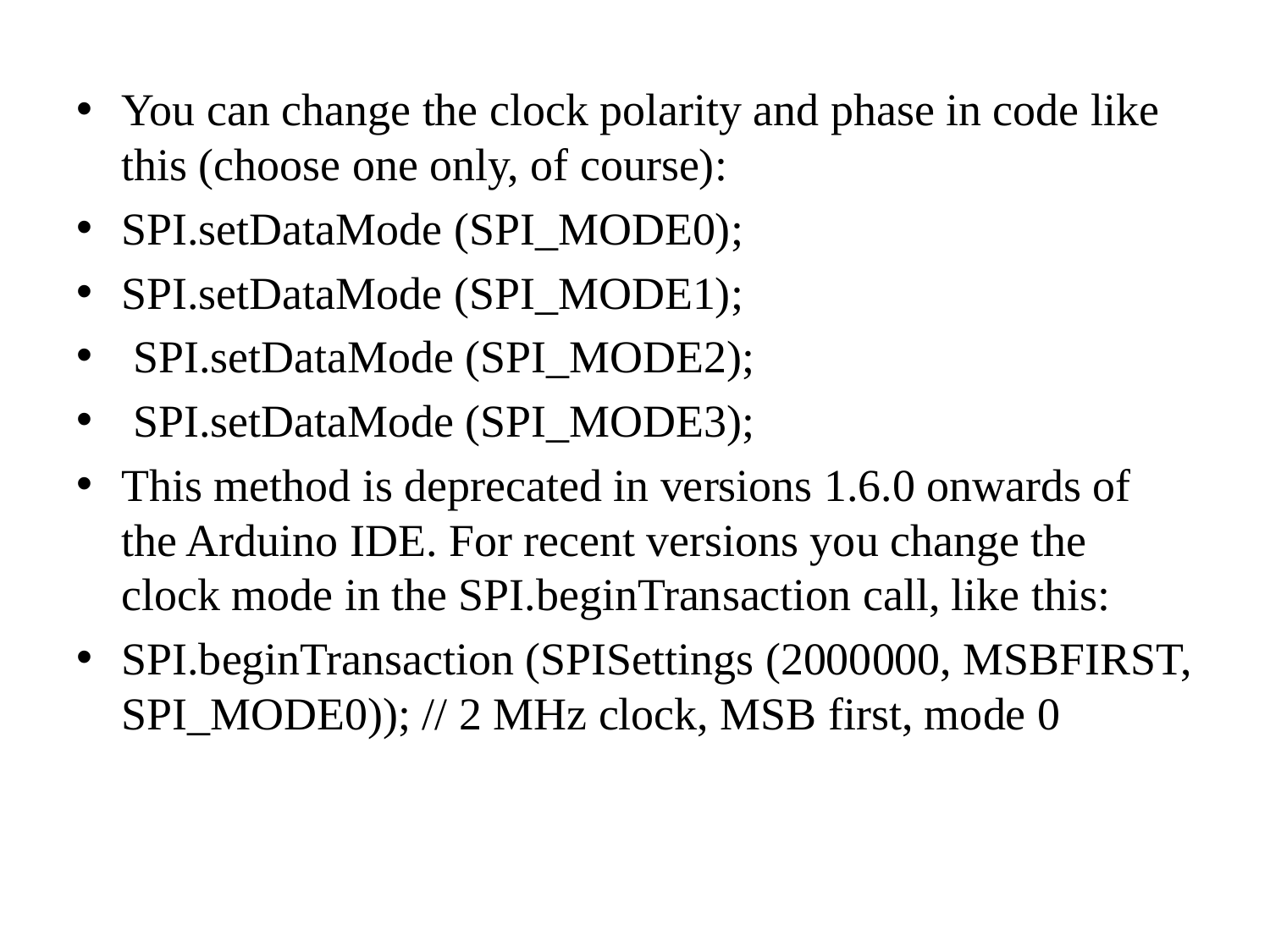

#
You can change the clock polarity and phase in code like this (choose one only, of course):
SPI.setDataMode (SPI_MODE0);
SPI.setDataMode (SPI_MODE1);
 SPI.setDataMode (SPI_MODE2);
 SPI.setDataMode (SPI_MODE3);
This method is deprecated in versions 1.6.0 onwards of the Arduino IDE. For recent versions you change the clock mode in the SPI.beginTransaction call, like this:
SPI.beginTransaction (SPISettings (2000000, MSBFIRST, SPI_MODE0)); // 2 MHz clock, MSB first, mode 0